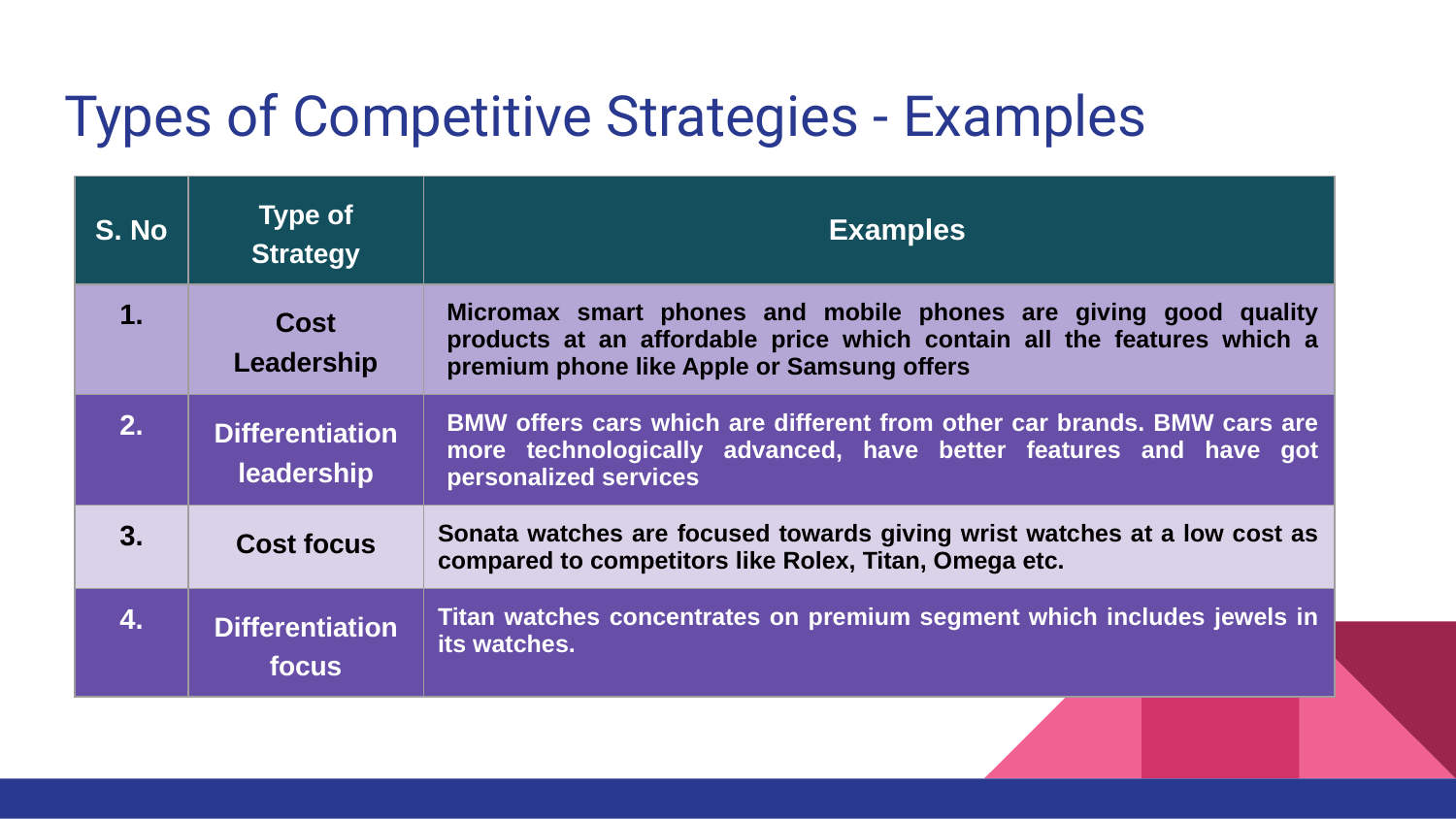

# Types of Competitive Strategies - Examples
| S. No | Type of Strategy | Examples |
| --- | --- | --- |
| 1. | Cost Leadership | Micromax smart phones and mobile phones are giving good quality products at an affordable price which contain all the features which a premium phone like Apple or Samsung offers |
| 2. | Differentiation leadership | BMW offers cars which are different from other car brands. BMW cars are more technologically advanced, have better features and have got personalized services |
| 3. | Cost focus | Sonata watches are focused towards giving wrist watches at a low cost as compared to competitors like Rolex, Titan, Omega etc. |
| 4. | Differentiation focus | Titan watches concentrates on premium segment which includes jewels in its watches. |